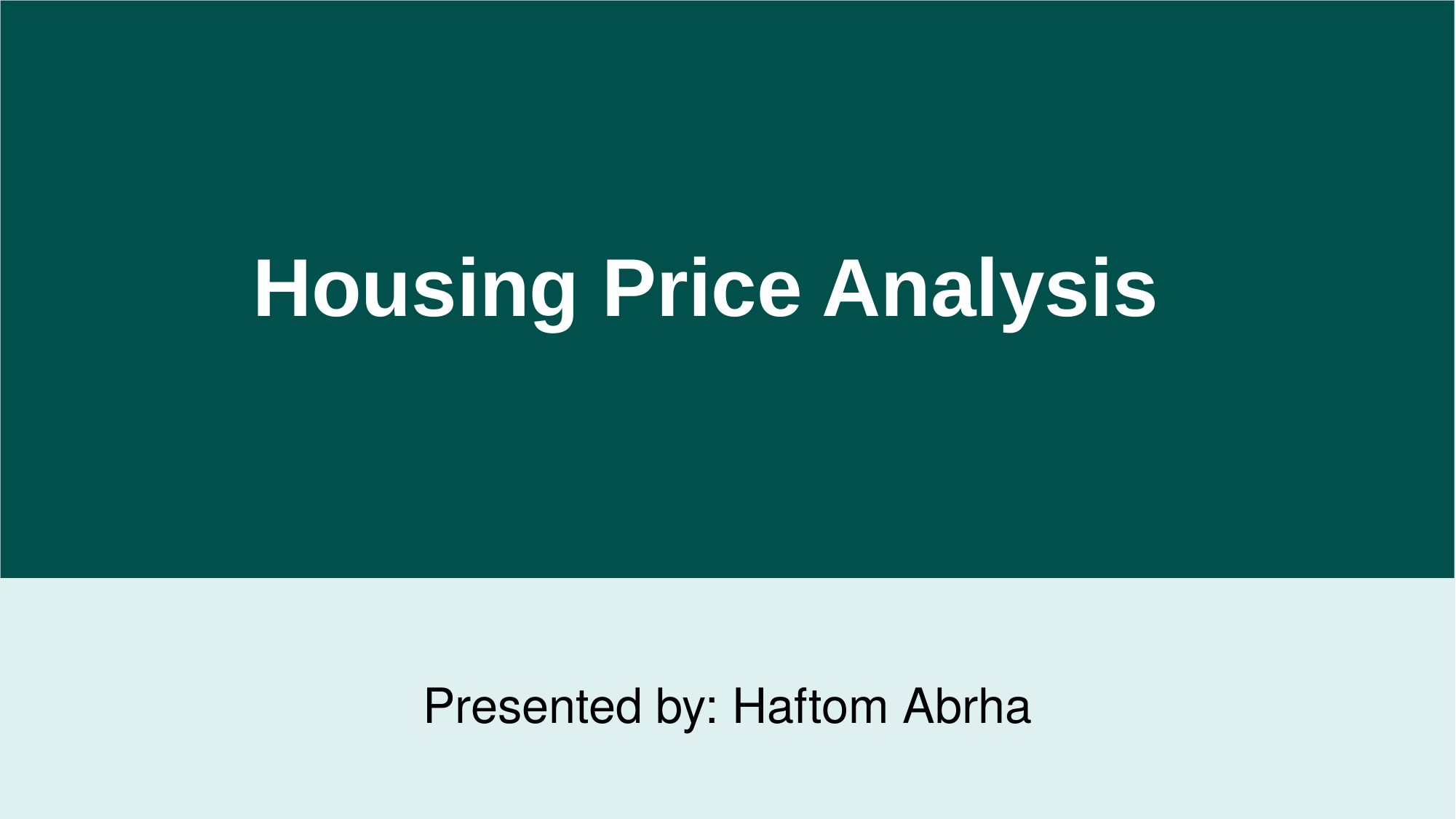

# Housing Price Analysis
Presented by: Haftom Abrha